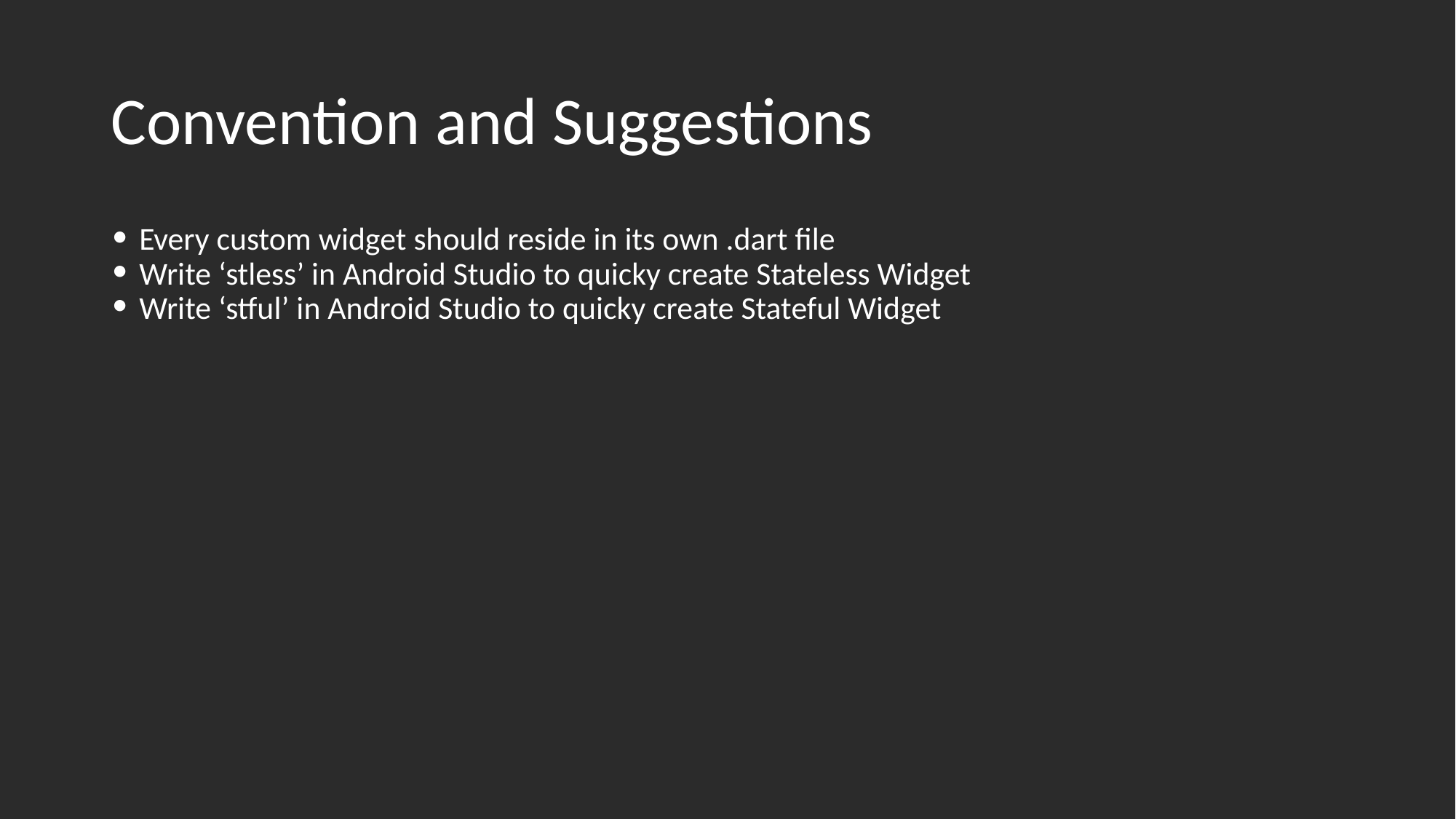

# Convention and Suggestions
Every custom widget should reside in its own .dart file
Write ‘stless’ in Android Studio to quicky create Stateless Widget
Write ‘stful’ in Android Studio to quicky create Stateful Widget